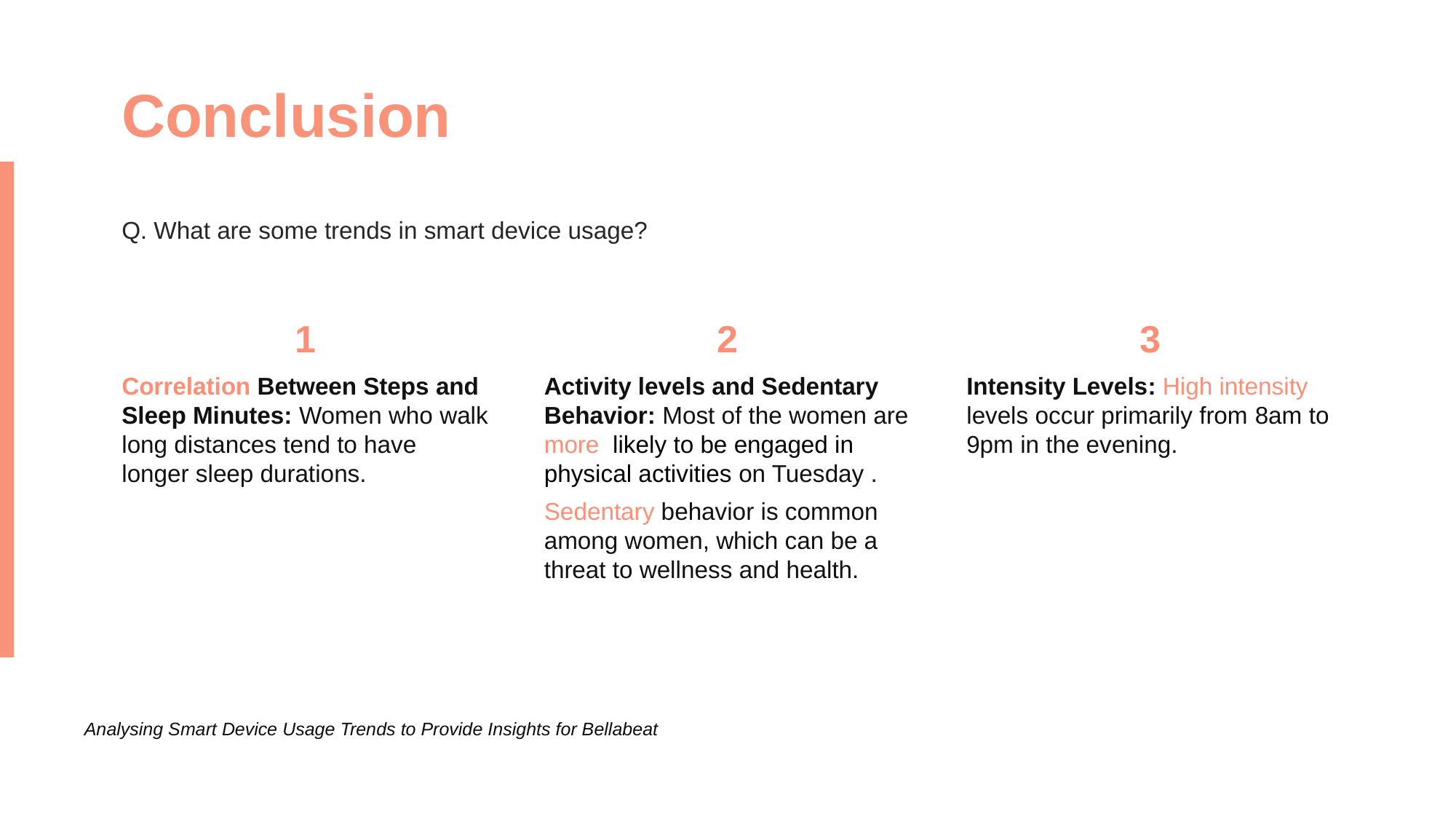

# Conclusion

Q. What are some trends in smart device usage?

1
2
3
Correlation Between Steps and Sleep Minutes: Women who walk long distances tend to have longer sleep durations.

Activity levels and Sedentary Behavior: Most of the women are more  likely to be engaged in physical activities on Tuesday .
Sedentary behavior is common among women, which can be a threat to wellness and health.
Intensity Levels: High intensity levels occur primarily from 8am to 9pm in the evening.
Analysing Smart Device Usage Trends to Provide Insights for Bellabeat

8